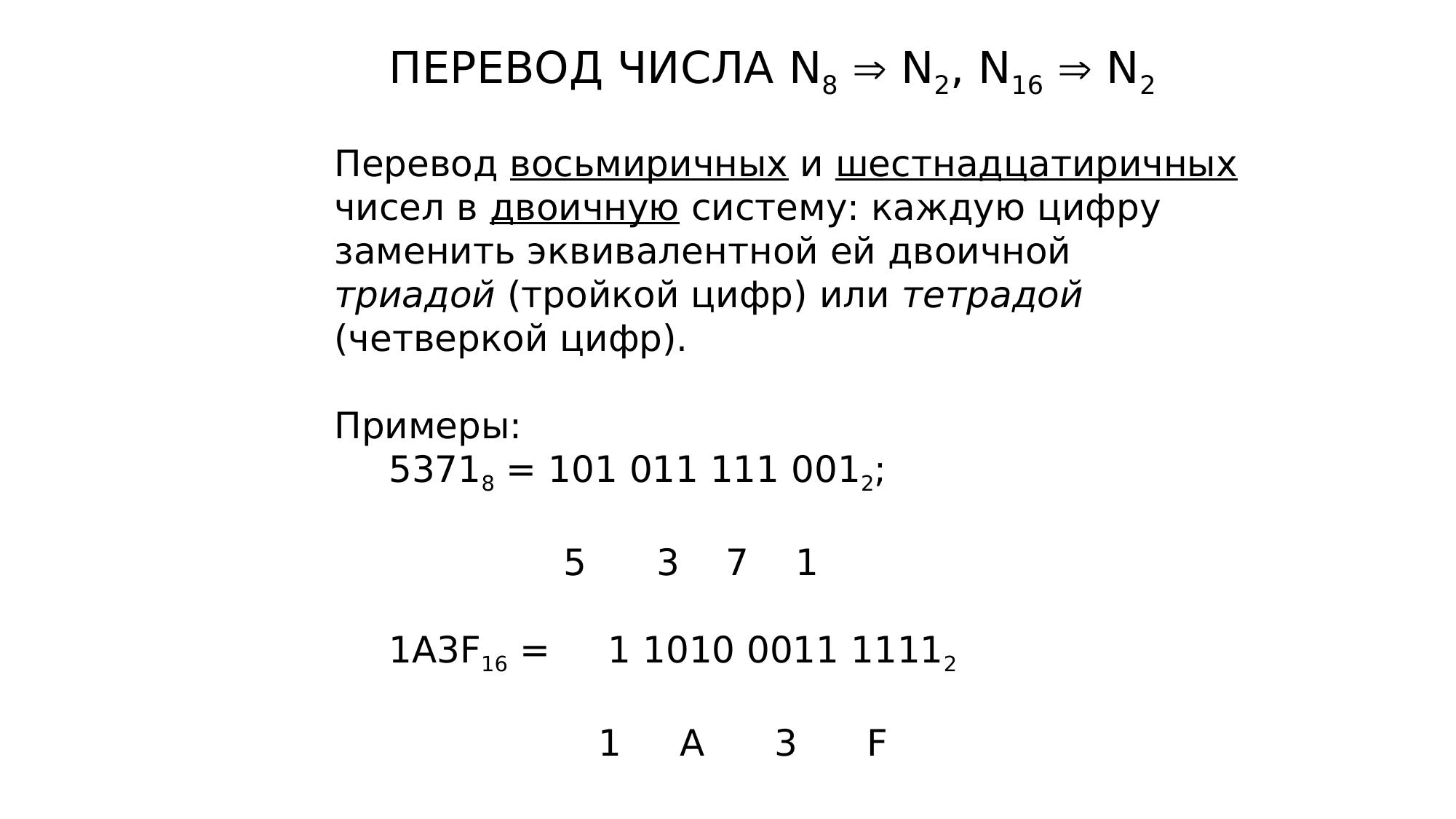

# ПЕРЕВОД ЧИСЛА N8 ⇒ N2, N16 ⇒ N2
Перевод восьмиричных и шестнадцатиричных чисел в двоичную систему: каждую цифру заменить эквивалентной ей двоичной триадой (тройкой цифр) или тетрадой (четверкой цифр).

Примеры:
53718 = 101 011 111 0012;

               5      3    7    1

1A3F16 =     1 1010 0011 11112

                  1     A      3      F